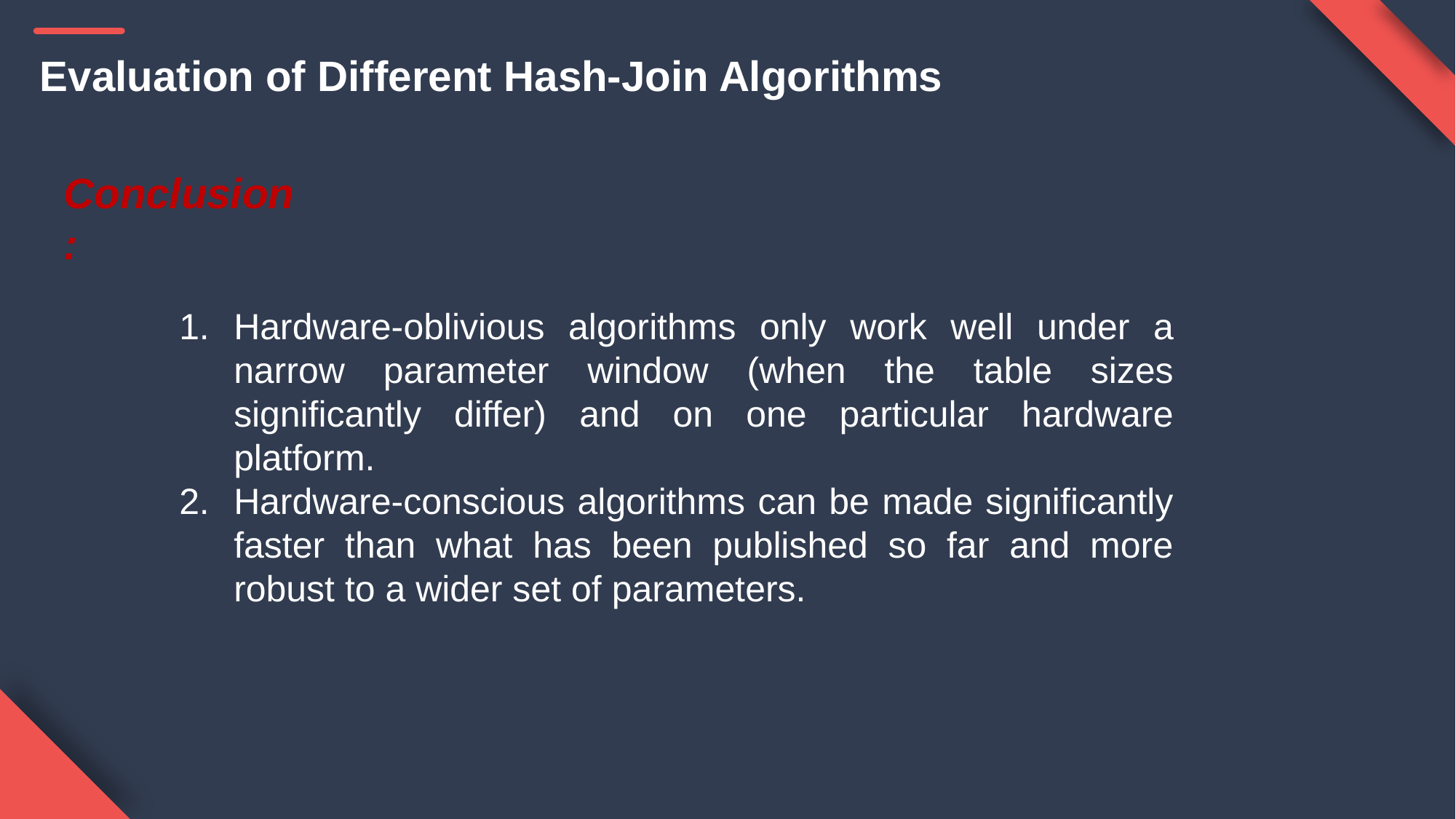

Evaluation of Different Hash-Join Algorithms
Conclusion:
Hardware-oblivious algorithms only work well under a narrow parameter window (when the table sizes significantly differ) and on one particular hardware platform.
Hardware-conscious algorithms can be made significantly faster than what has been published so far and more robust to a wider set of parameters.